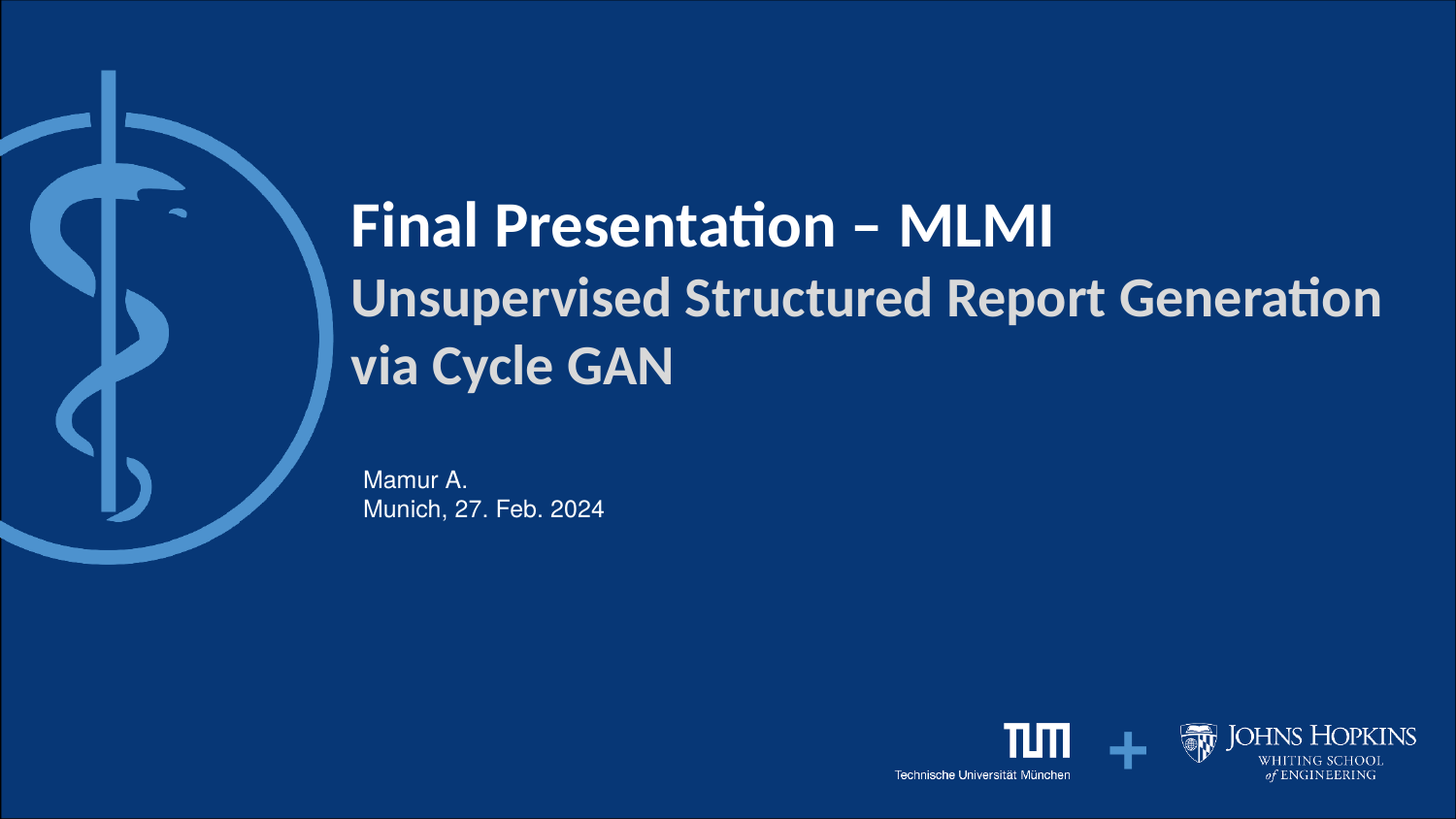

# Final Presentation – MLMI Unsupervised Structured Report Generation via Cycle GAN

Mamur A.
Munich, 27. Feb. 2024